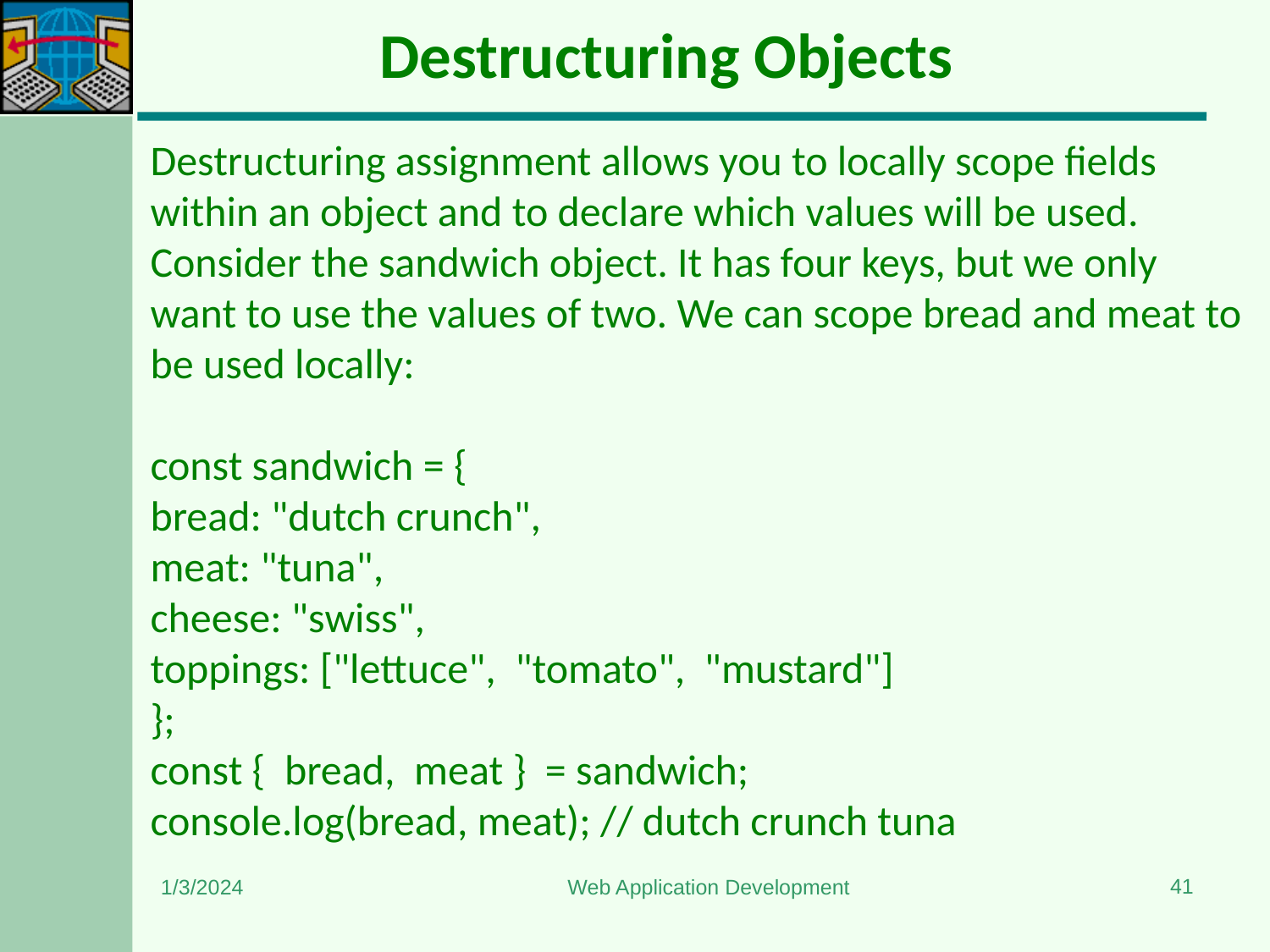

# Destructuring Objects
Destructuring assignment allows you to locally scope fields within an object and to declare which values will be used. Consider the sandwich object. It has four keys, but we only want to use the values of two. We can scope bread and meat to be used locally:

const sandwich = {
bread: "dutch crunch",
meat: "tuna",
cheese: "swiss",
toppings: ["lettuce",  "tomato",  "mustard"]
};
const {  bread,  meat }  = sandwich;
console.log(bread, meat); // dutch crunch tuna

41
1/3/2024
Web Application Development